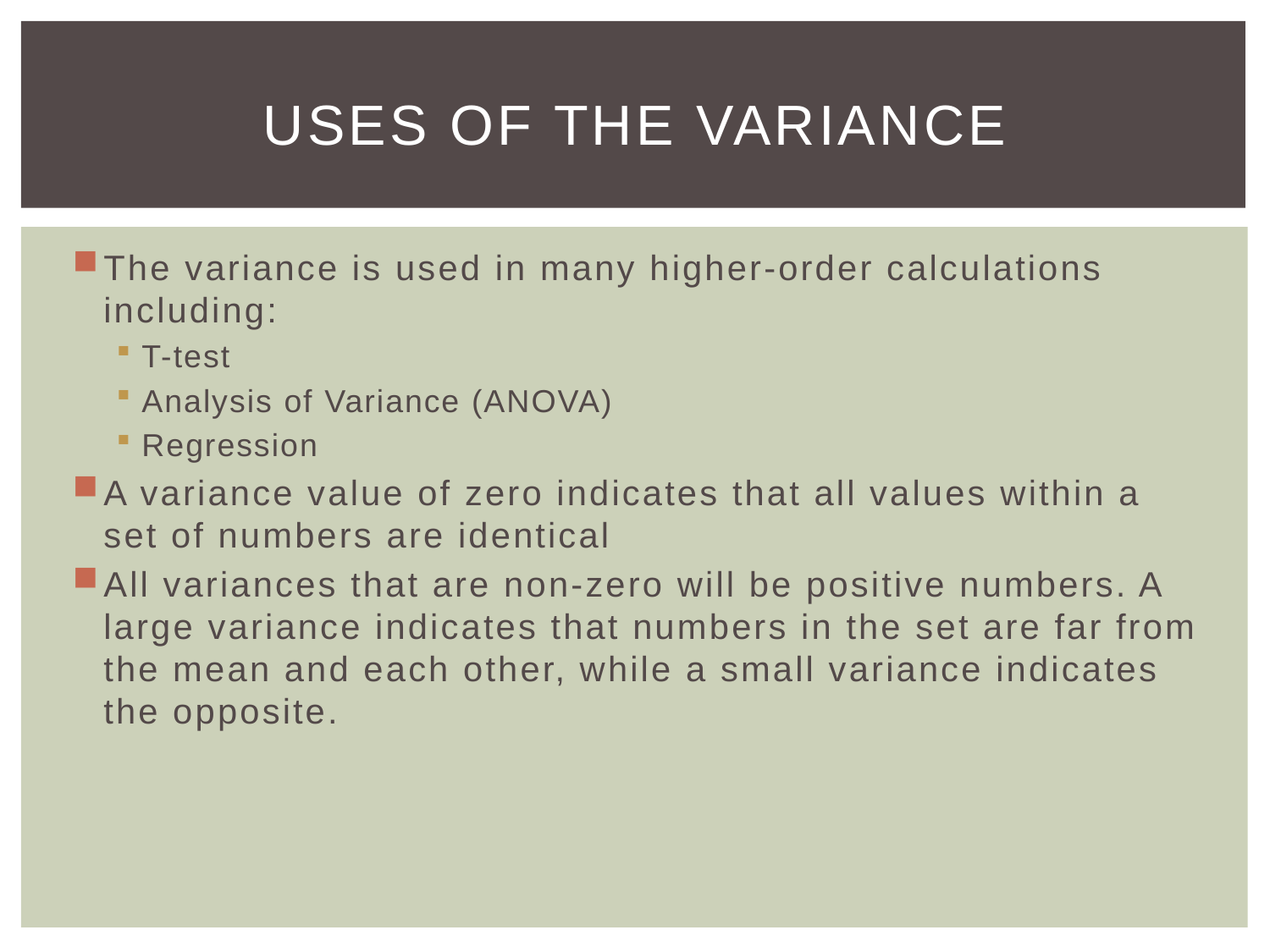

# Uses of the variance
The variance is used in many higher-order calculations including:
T-test
Analysis of Variance (ANOVA)
Regression
A variance value of zero indicates that all values within a set of numbers are identical
All variances that are non-zero will be positive numbers. A large variance indicates that numbers in the set are far from the mean and each other, while a small variance indicates the opposite.